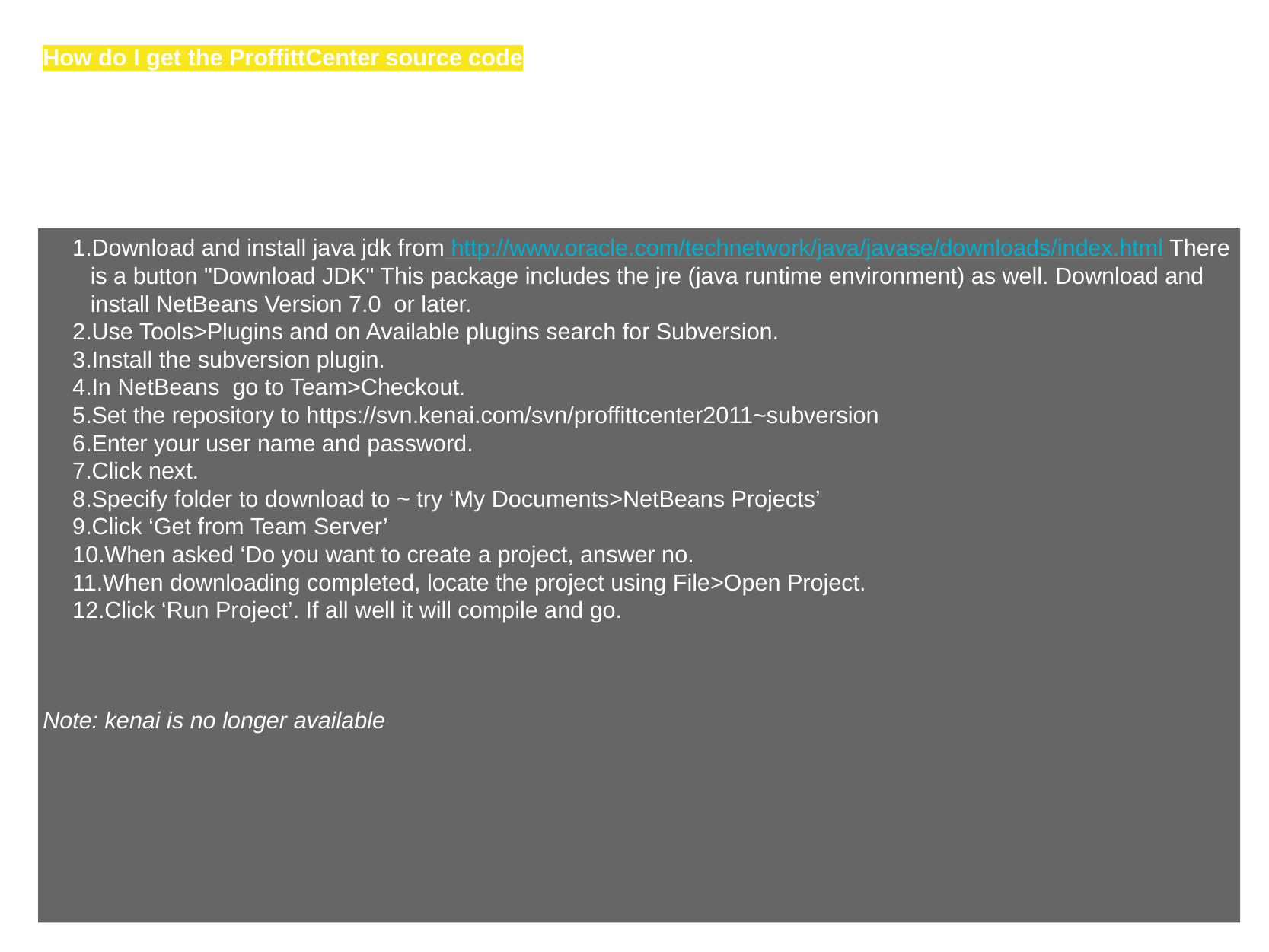

# How do I get the ProffittCenter source code
Download and install java jdk from http://www.oracle.com/technetwork/java/javase/downloads/index.html There is a button "Download JDK" This package includes the jre (java runtime environment) as well. Download and install NetBeans Version 7.0  or later.
Use Tools>Plugins and on Available plugins search for Subversion.
Install the subversion plugin.
In NetBeans  go to Team>Checkout.
Set the repository to https://svn.kenai.com/svn/proffittcenter2011~subversion
Enter your user name and password.
Click next.
Specify folder to download to ~ try ‘My Documents>NetBeans Projects’
Click ‘Get from Team Server’
When asked ‘Do you want to create a project, answer no.
When downloading completed, locate the project using File>Open Project.
Click ‘Run Project’. If all well it will compile and go.

Note: kenai is no longer available